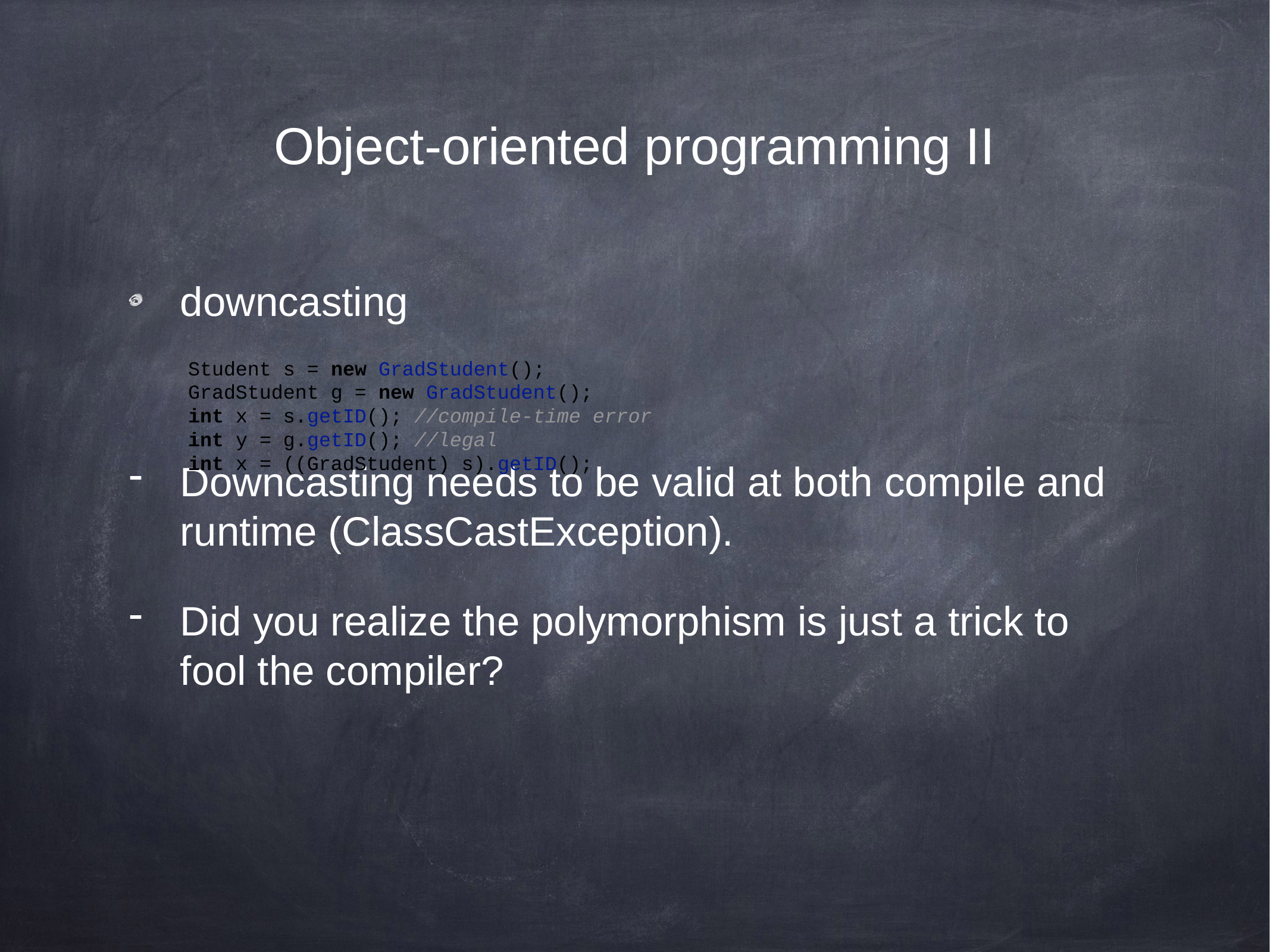

# Object-oriented programming II
downcasting

Downcasting needs to be valid at both compile and runtime (ClassCastException).
Did you realize the polymorphism is just a trick to fool the compiler?

Student s = new GradStudent();
GradStudent g = new GradStudent();
int x = s.getID(); //compile-time error
int y = g.getID(); //legal
int x = ((GradStudent) s).getID();